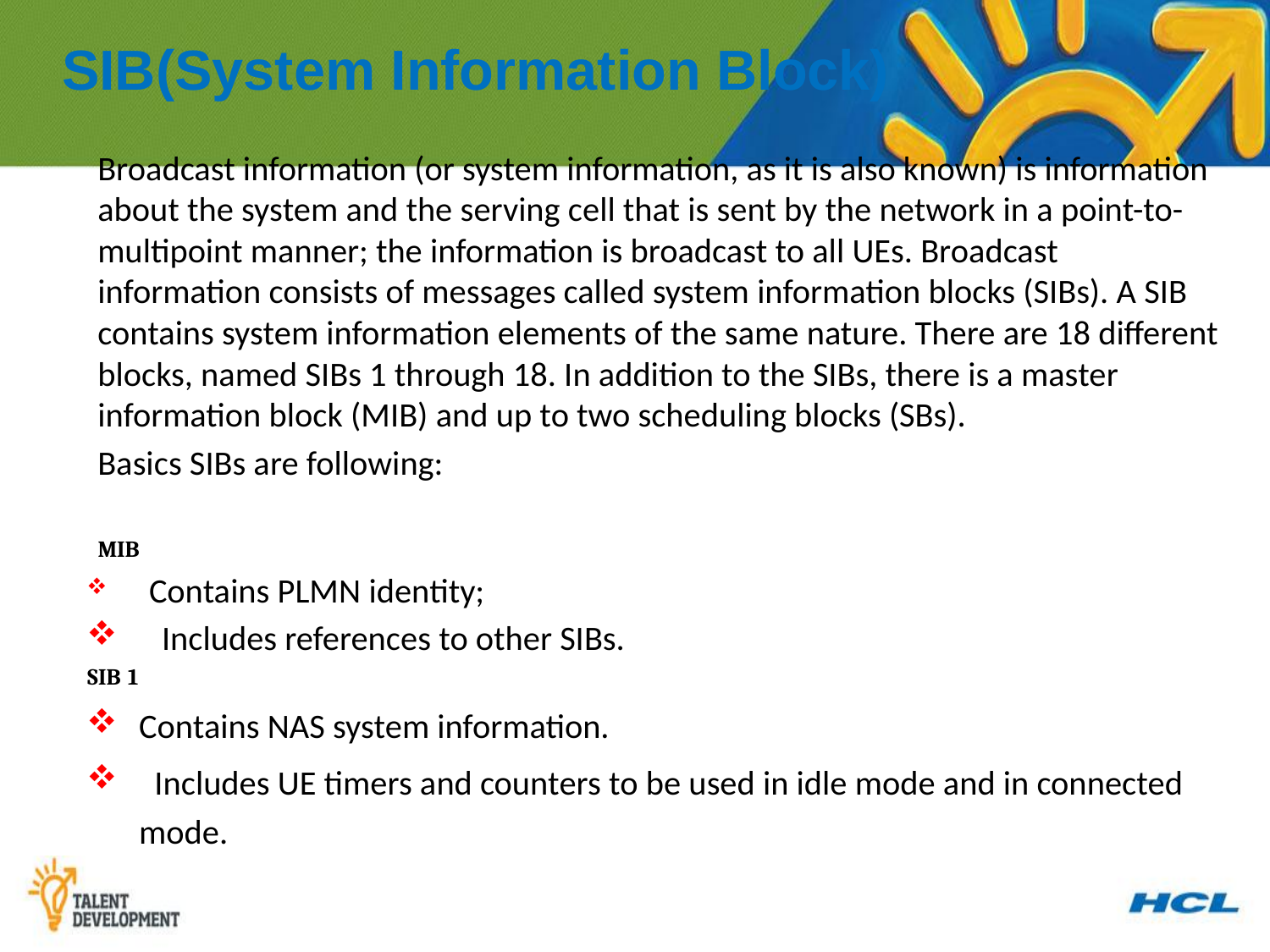

SIB(System Information Block)

Broadcast information (or system information, as it is also known) is information about the system and the serving cell that is sent by the network in a point-to-multipoint manner; the information is broadcast to all UEs. Broadcast information consists of messages called system information blocks (SIBs). A SIB contains system information elements of the same nature. There are 18 different blocks, named SIBs 1 through 18. In addition to the SIBs, there is a master information block (MIB) and up to two scheduling blocks (SBs).
Basics SIBs are following:

MIB
  Contains PLMN identity;
   Includes references to other SIBs.
SIB 1
Contains NAS system information.
  Includes UE timers and counters to be used in idle mode and in connected mode.